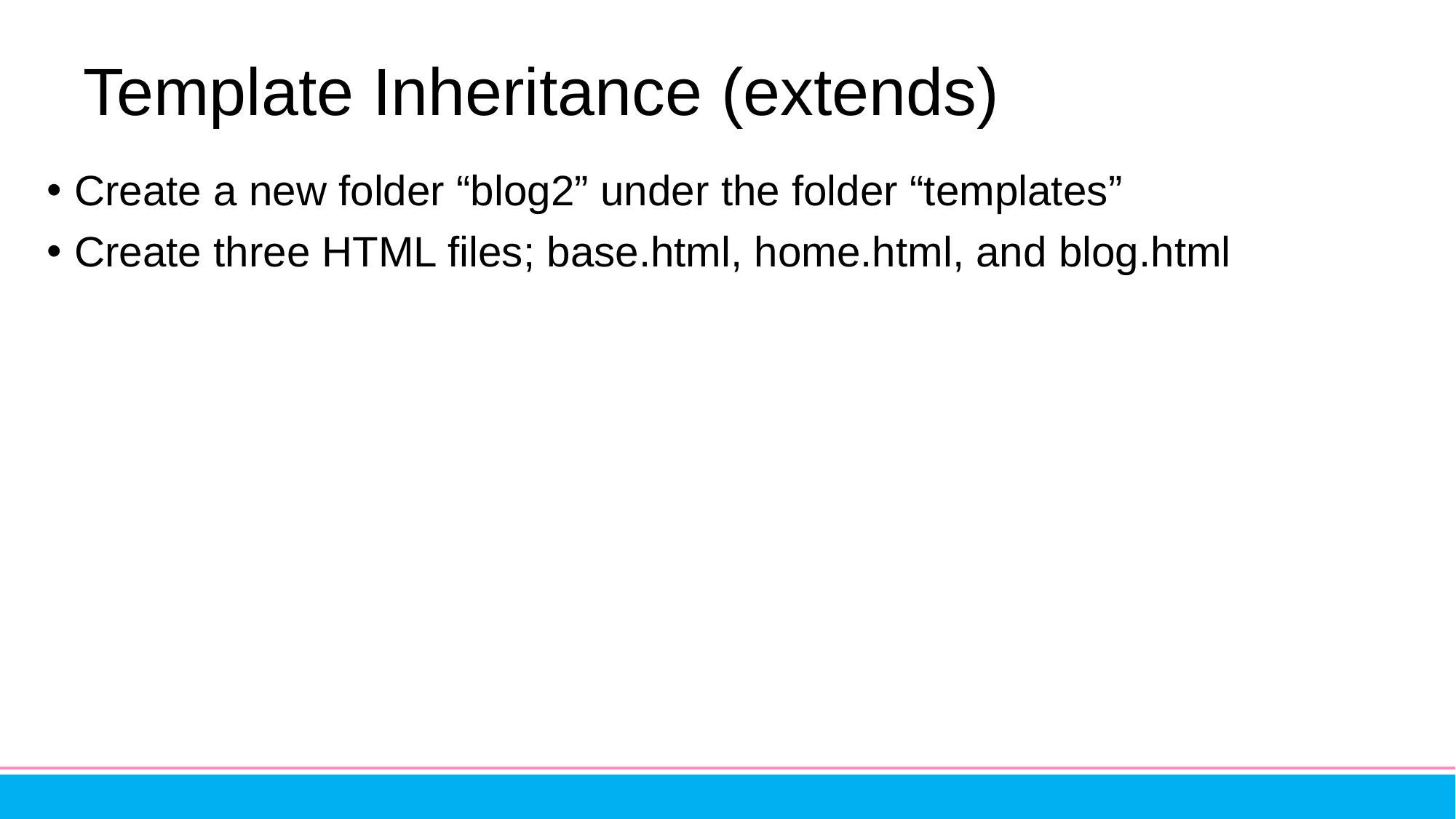

# Template Inheritance (extends)
Create a new folder “blog2” under the folder “templates”
Create three HTML files; base.html, home.html, and blog.html